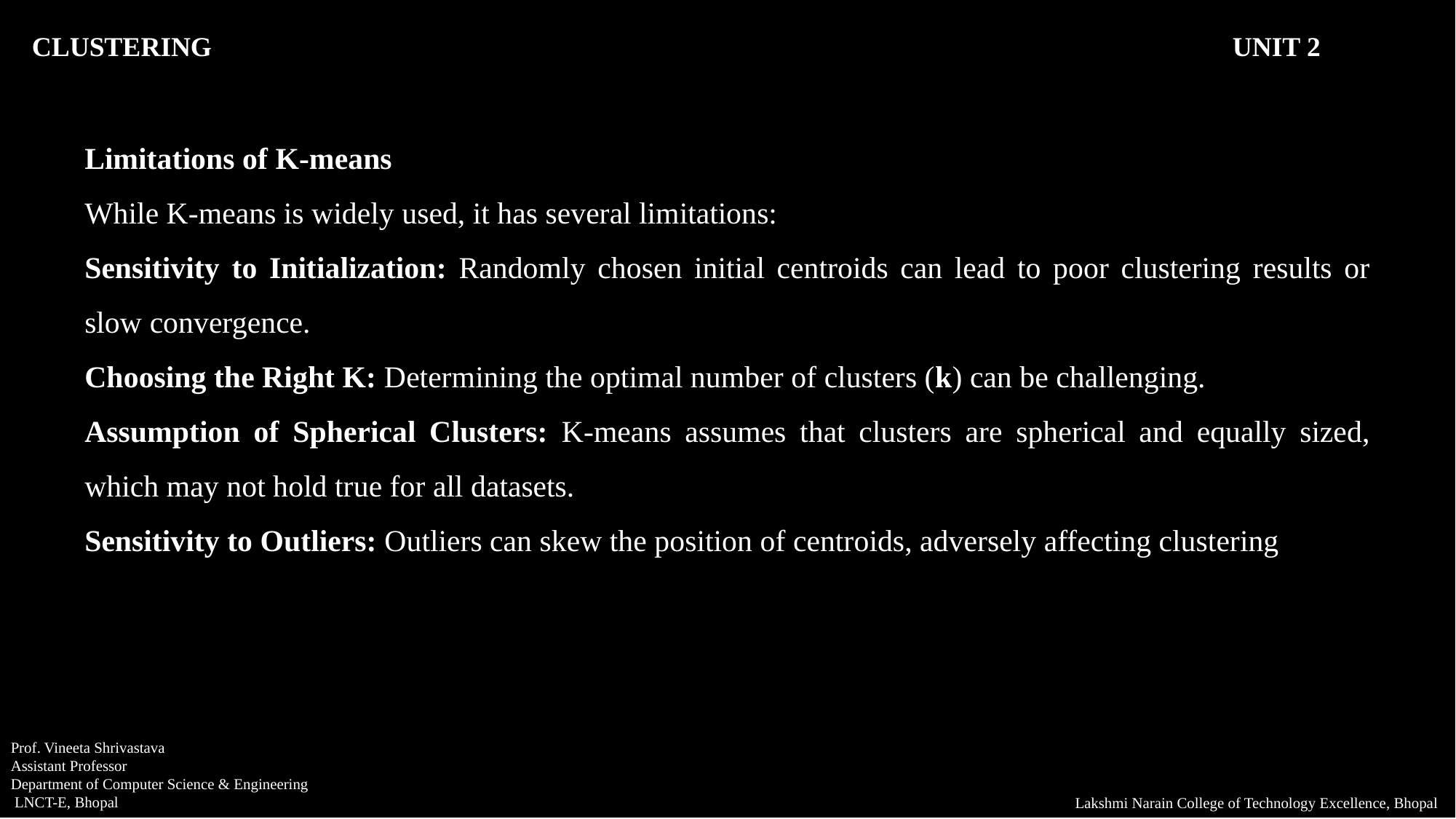

CLUSTERING										UNIT 2
Limitations of K-means
While K-means is widely used, it has several limitations:
Sensitivity to Initialization: Randomly chosen initial centroids can lead to poor clustering results or slow convergence.
Choosing the Right K: Determining the optimal number of clusters (k) can be challenging.
Assumption of Spherical Clusters: K-means assumes that clusters are spherical and equally sized, which may not hold true for all datasets.
Sensitivity to Outliers: Outliers can skew the position of centroids, adversely affecting clustering
Prof. Vineeta Shrivastava
Assistant Professor
Department of Computer Science & Engineering
 LNCT-E, Bhopal
Lakshmi Narain College of Technology Excellence, Bhopal